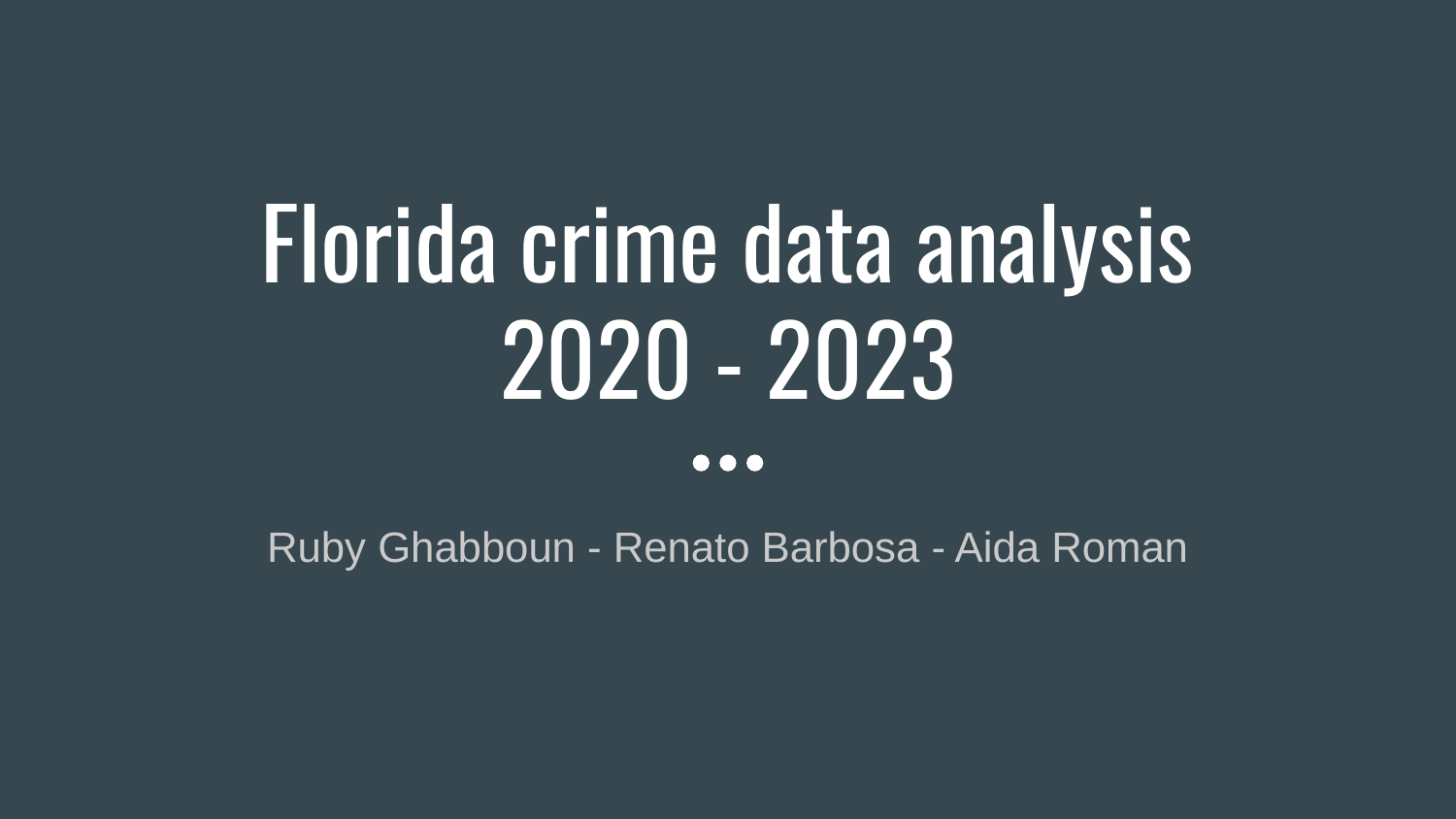

# Florida crime data analysis
2020 - 2023
Ruby Ghabboun - Renato Barbosa - Aida Roman